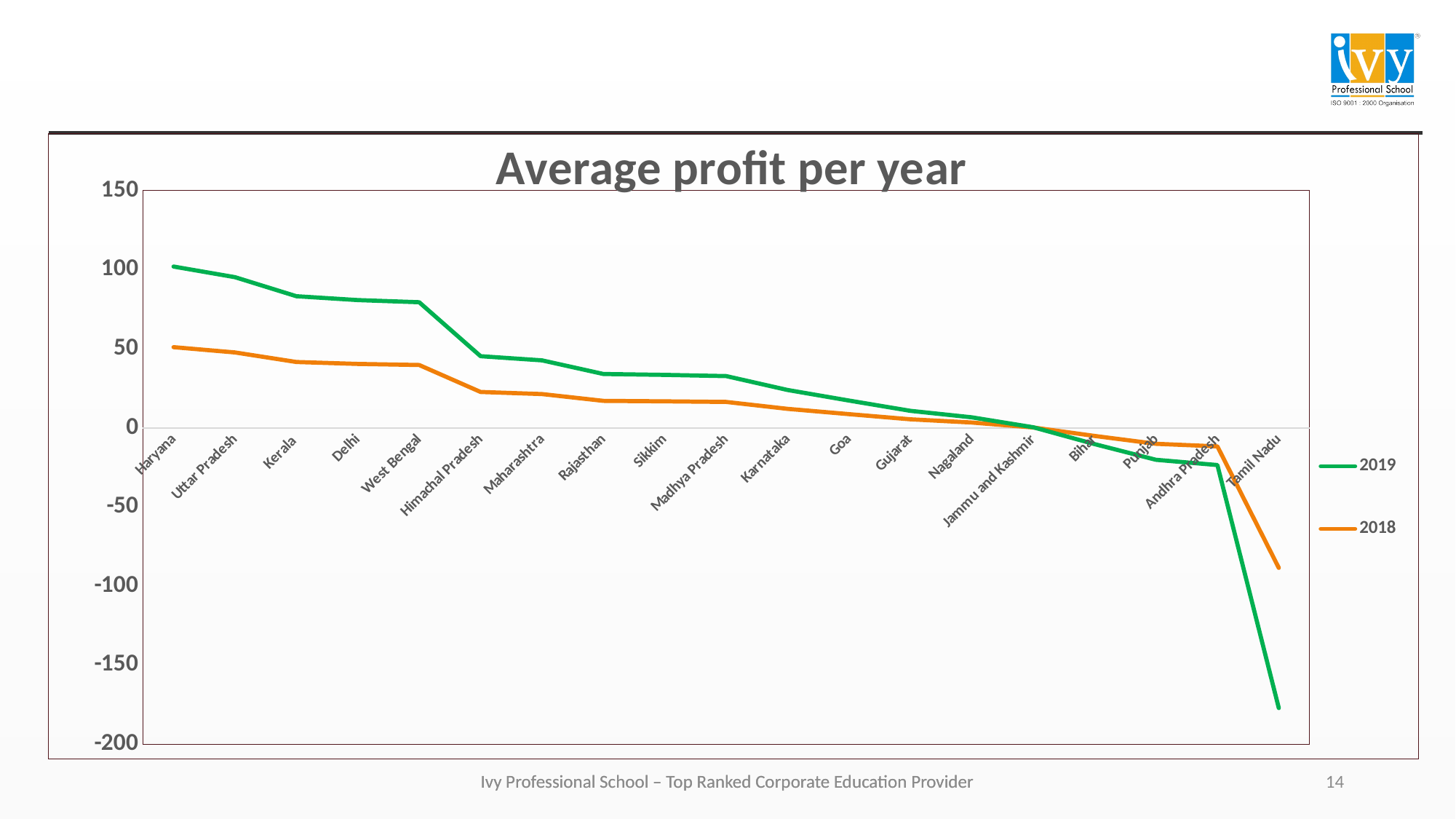

### Chart: Average profit per year

| Category | 2018 | 2019 |
|---|---|---|
| Haryana | 50.96 | 50.96 |
| Uttar Pradesh | 47.6 | 47.6 |
| Kerala  | 41.58 | 41.58 |
| Delhi | 40.36 | 40.36 |
| West Bengal | 39.68 | 39.68 |
| Himachal Pradesh | 22.62 | 22.62 |
| Maharashtra | 21.3 | 21.3 |
| Rajasthan | 16.99 | 16.99 |
| Sikkim | 16.71 | 16.71 |
| Madhya Pradesh | 16.33 | 16.33 |
| Karnataka | 11.94 | 11.94 |
| Goa | 8.6 | 8.6 |
| Gujarat | 5.34 | 5.34 |
| Nagaland | 3.29 | 3.29 |
| Jammu and Kashmir | 0.16 | 0.16 |
| Bihar | -5.18 | -5.18 |
| Punjab | -10.15 | -10.15 |
| Andhra Pradesh | -11.81 | -11.81 |
| Tamil Nadu | -88.64 | -88.64 |
14